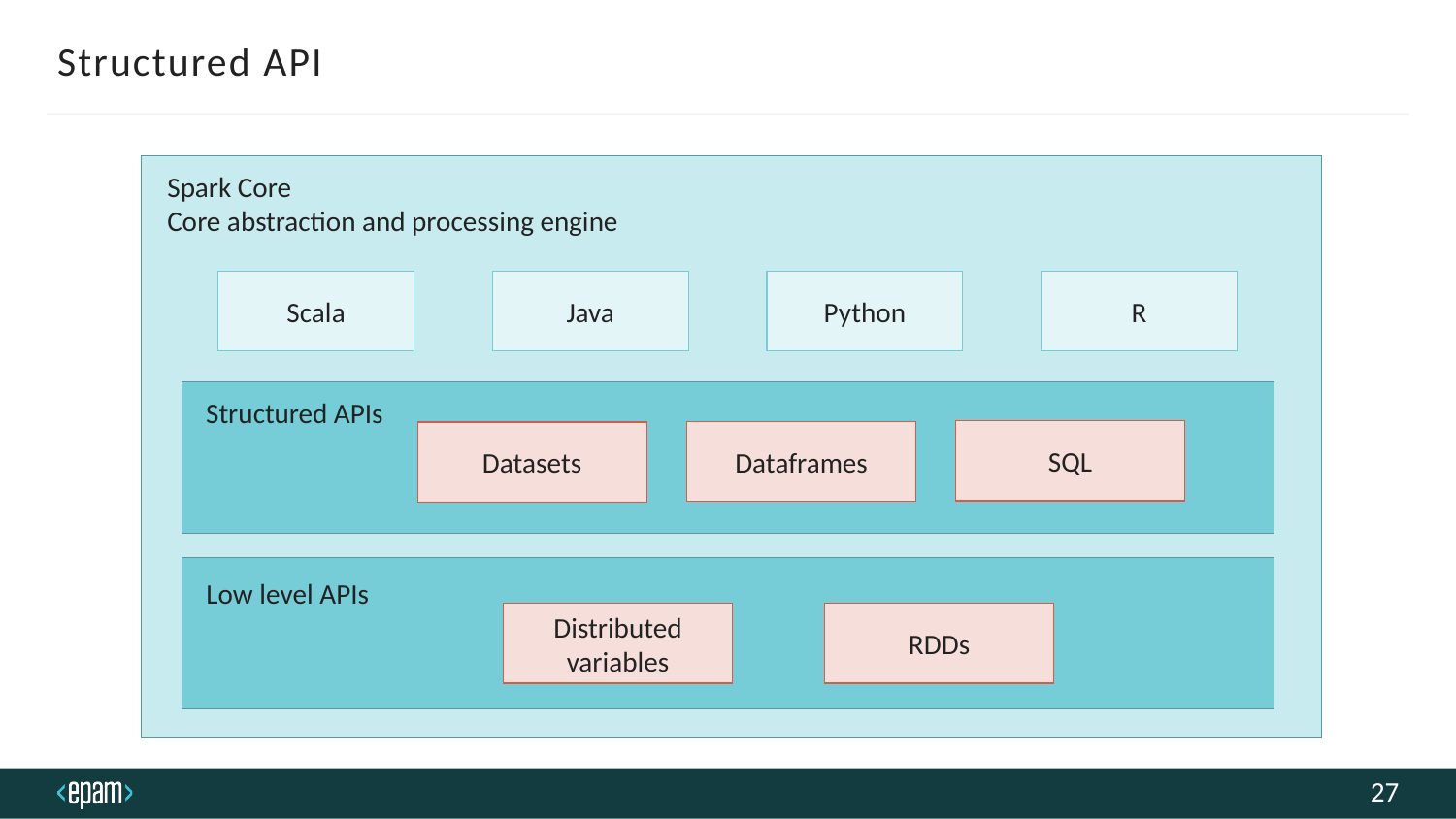

# Structured API

Spark Core
Core abstraction and processing engine
Scala
Java
Python
R

Structured APIs
SQL
Dataframes
Datasets

Low level APIs
Distributed variables
RDDs
27